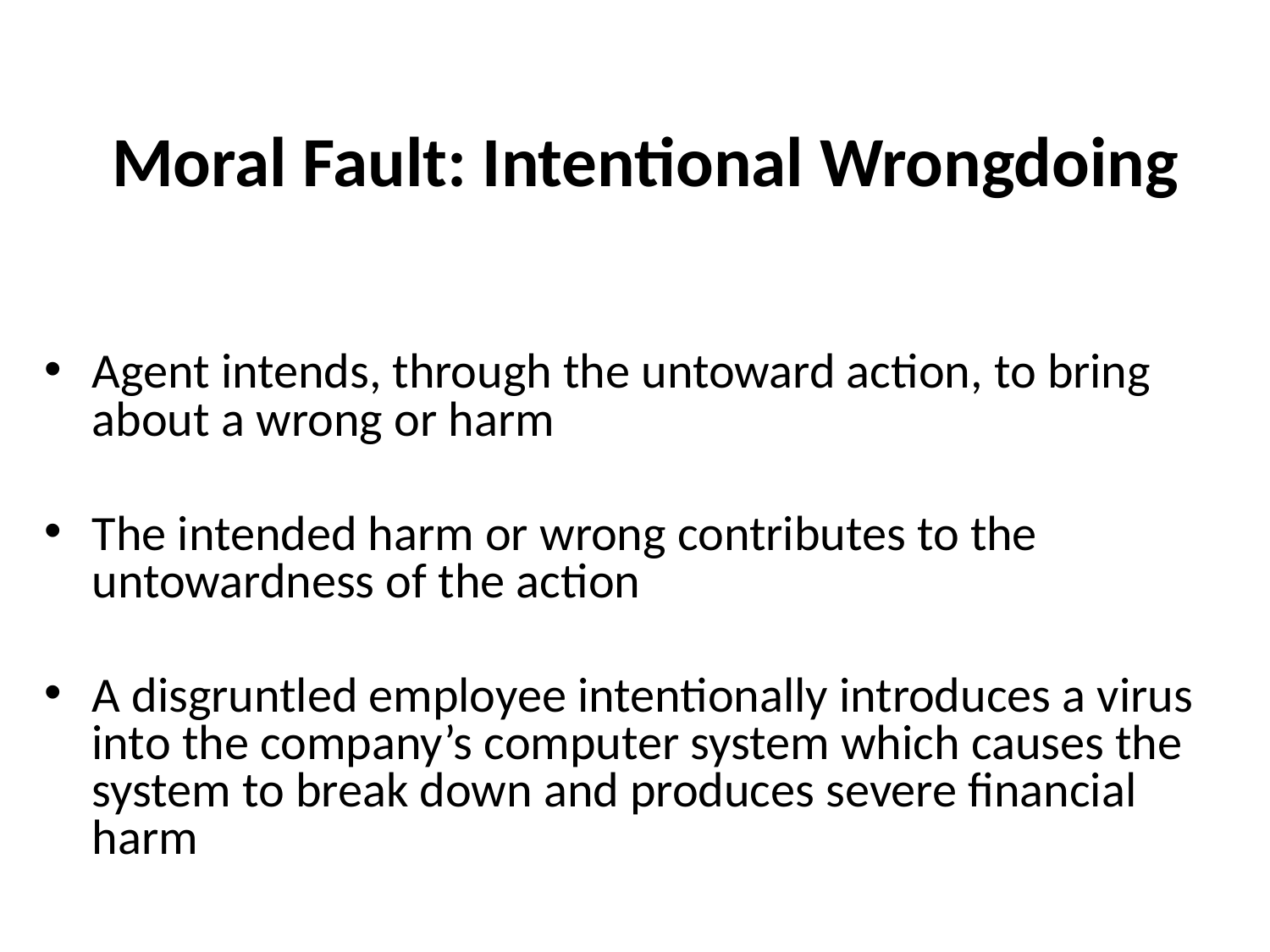

# Moral Fault: Intentional Wrongdoing

Agent intends, through the untoward action, to bring about a wrong or harm

The intended harm or wrong contributes to the untowardness of the action

A disgruntled employee intentionally introduces a virus into the company’s computer system which causes the system to break down and produces severe financial harm